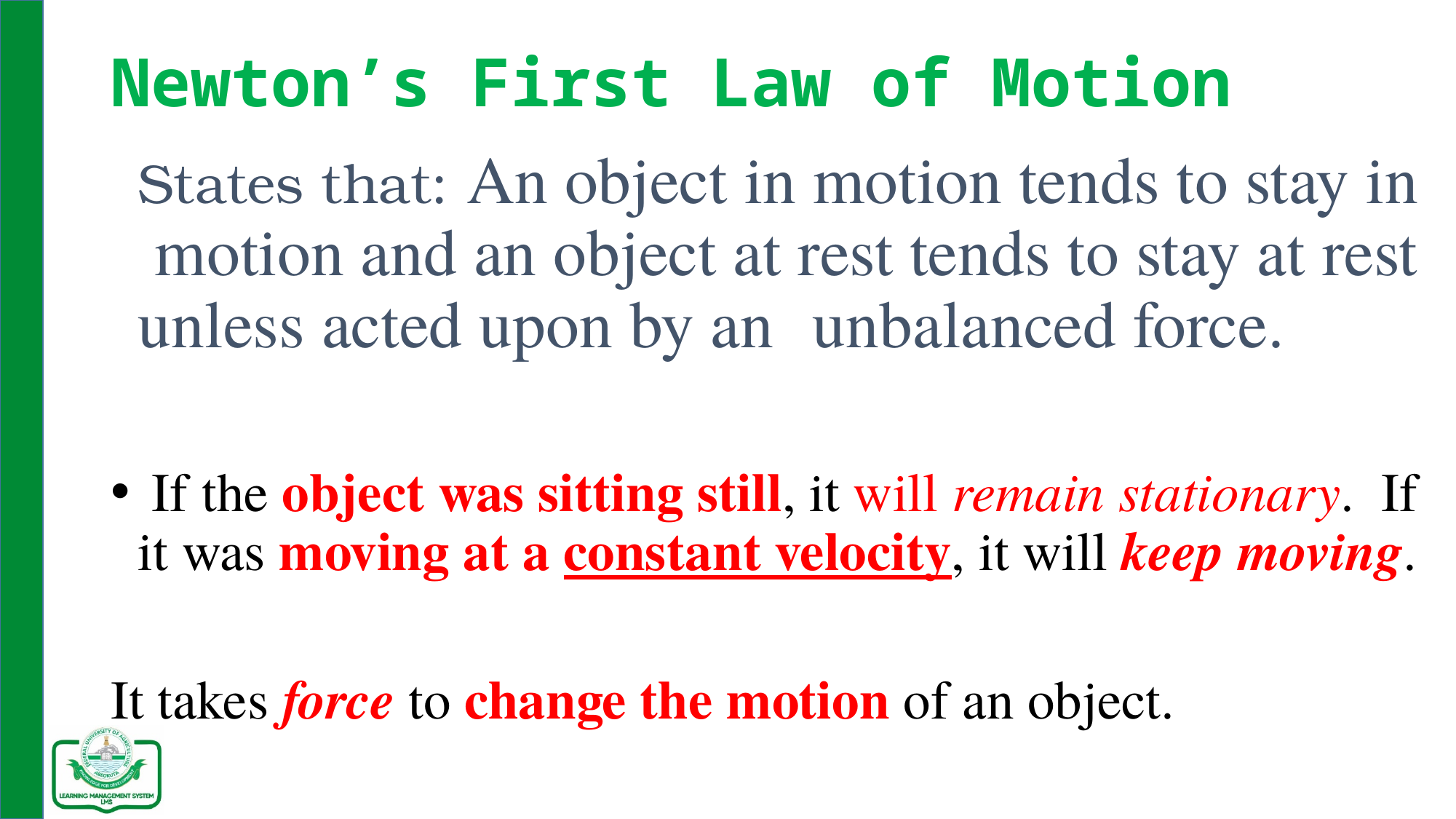

# Newton’s First Law of Motion
  States that: An object in motion tends to stay in  motion and an object at rest tends to stay at rest unless acted upon by an  unbalanced force.

 If the object was sitting still, it will remain stationary.  If it was moving at a constant velocity, it will keep moving.

It takes force to change the motion of an object.